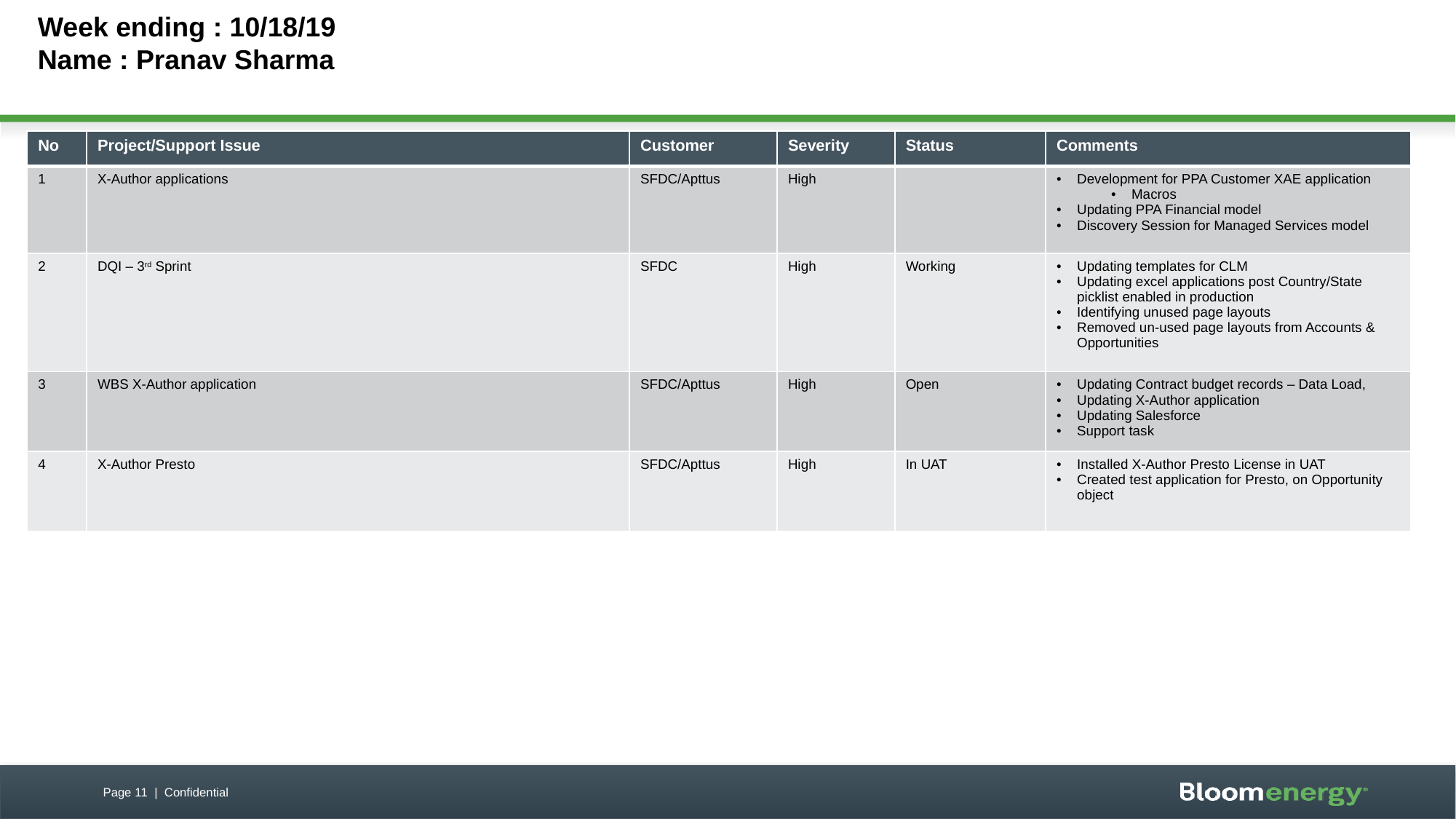

Week ending : 10/18/19
Name : Pranav Sharma
| No | Project/Support Issue | Customer | Severity | Status | Comments |
| --- | --- | --- | --- | --- | --- |
| 1 | X-Author applications | SFDC/Apttus | High |  | Development for PPA Customer XAE application Macros Updating PPA Financial model Discovery Session for Managed Services model |
| 2 | DQI – 3rd Sprint | SFDC | High | Working | Updating templates for CLM Updating excel applications post Country/State picklist enabled in production Identifying unused page layouts Removed un-used page layouts from Accounts & Opportunities |
| 3 | WBS X-Author application | SFDC/Apttus | High | Open | Updating Contract budget records – Data Load, Updating X-Author application Updating Salesforce Support task |
| 4 | X-Author Presto | SFDC/Apttus | High | In UAT | Installed X-Author Presto License in UAT Created test application for Presto, on Opportunity object |
Page 11  |  Confidential